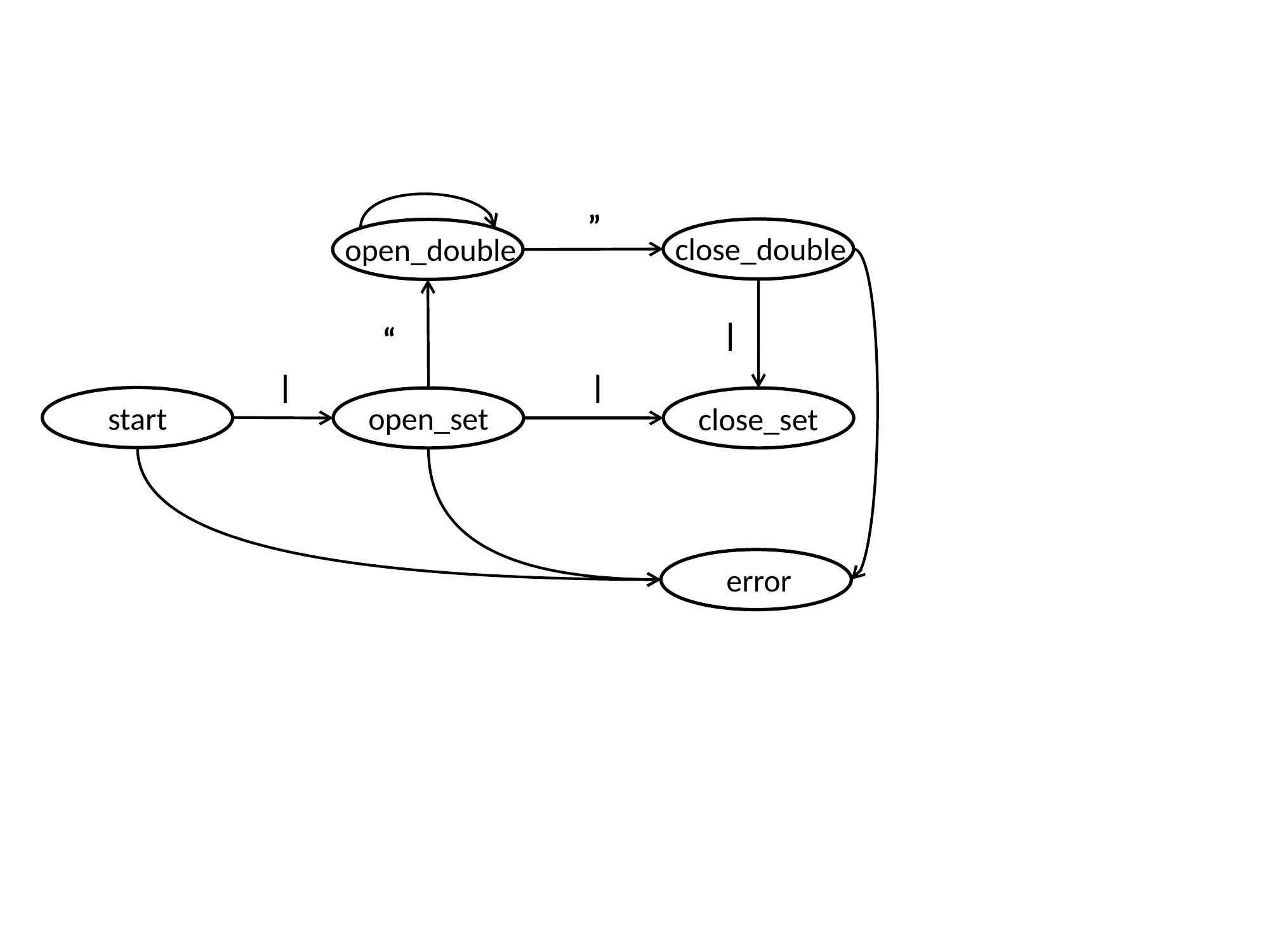

”

close_double
open_double
|
“
|
|

open_set
start
close_set

error